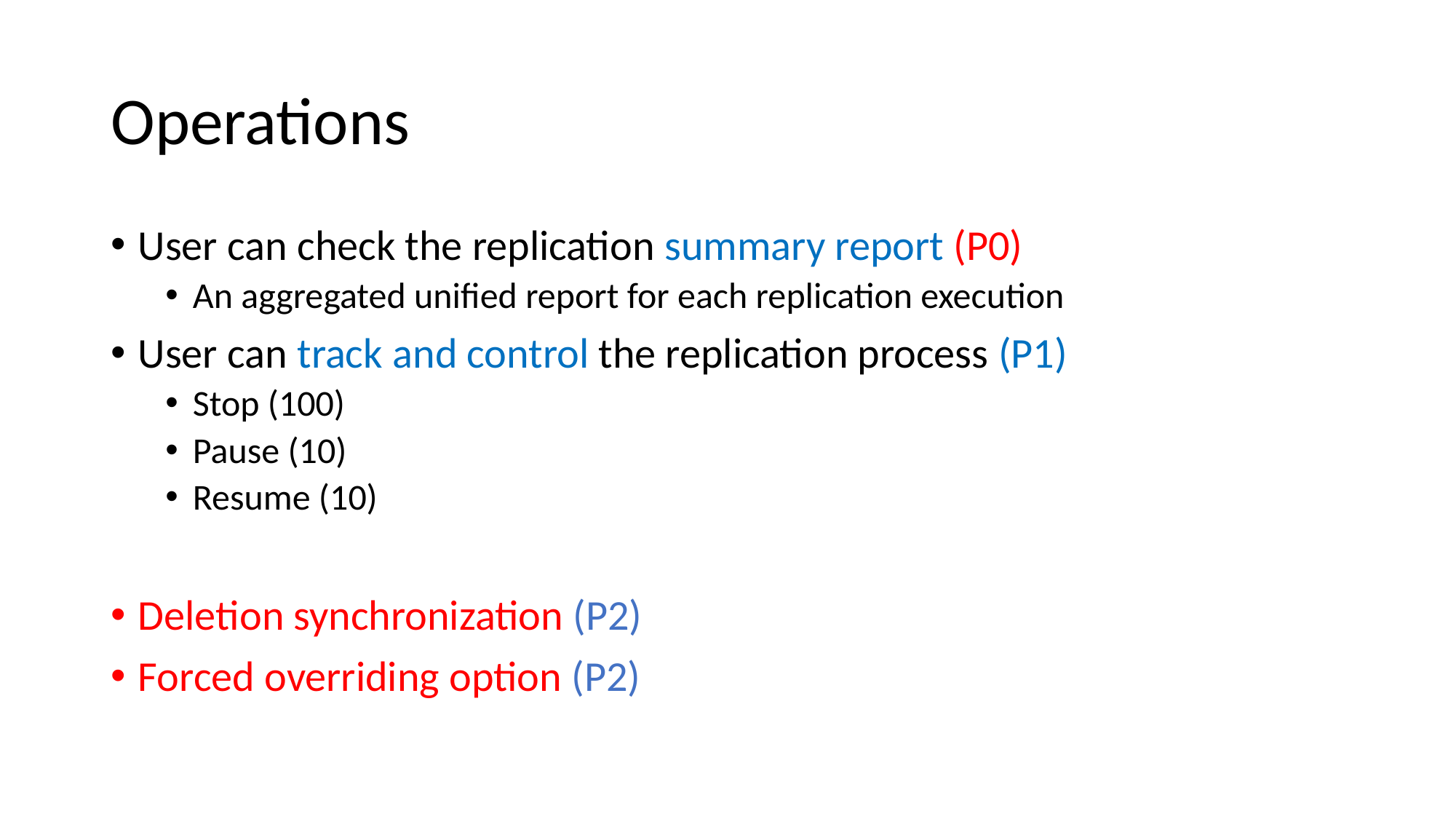

# Operations
User can check the replication summary report (P0)
An aggregated unified report for each replication execution
User can track and control the replication process (P1)
Stop (100)
Pause (10)
Resume (10)

Deletion synchronization (P2)
Forced overriding option (P2)